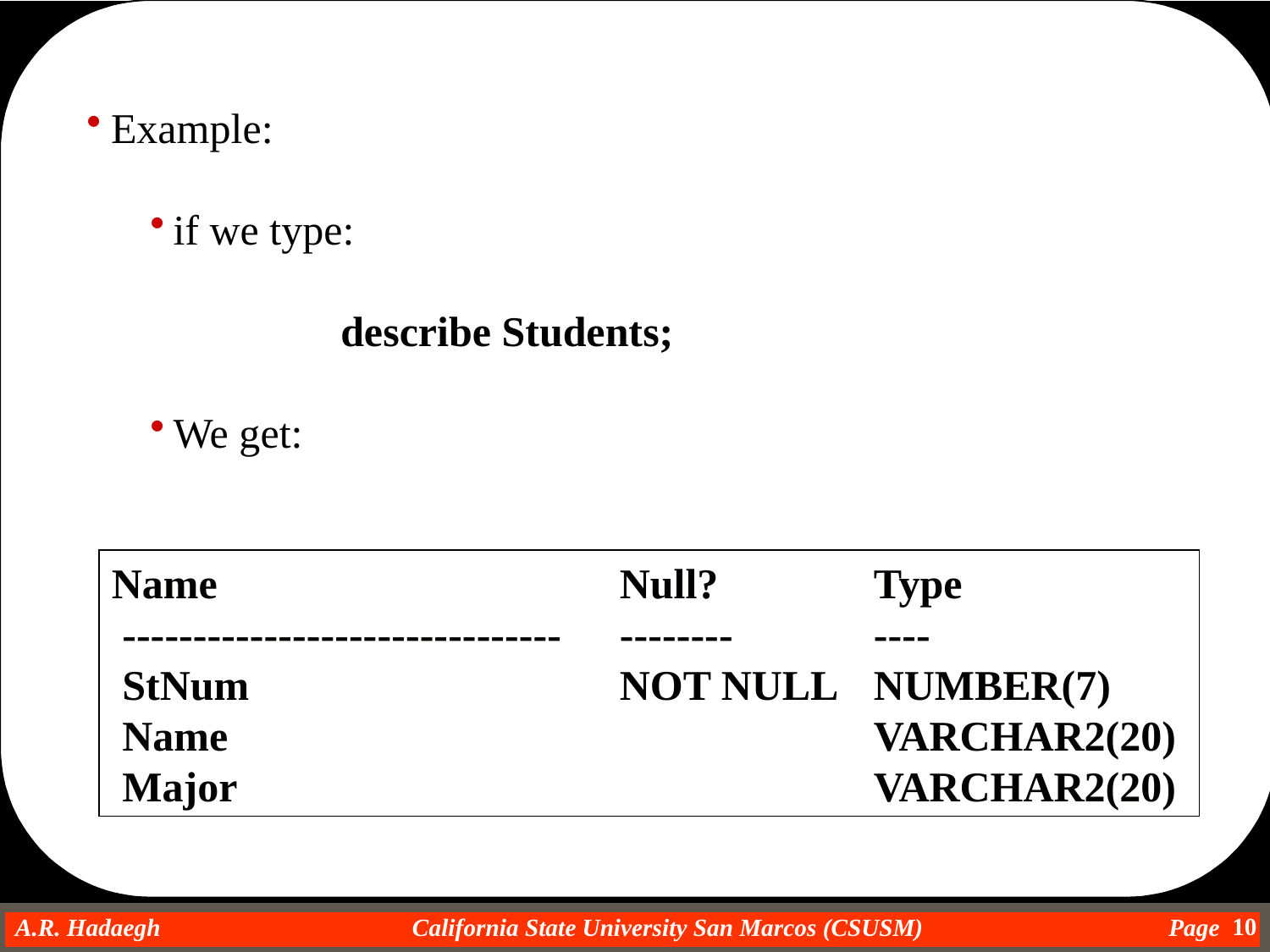

Example:

if we type:

	describe Students;

We get:
Name                            	Null?    	Type
 ------------------------------- 	-------- 		----
 StNum			NOT NULL 	NUMBER(7)
 Name                                     		VARCHAR2(20)
 Major                                    			VARCHAR2(20)
10